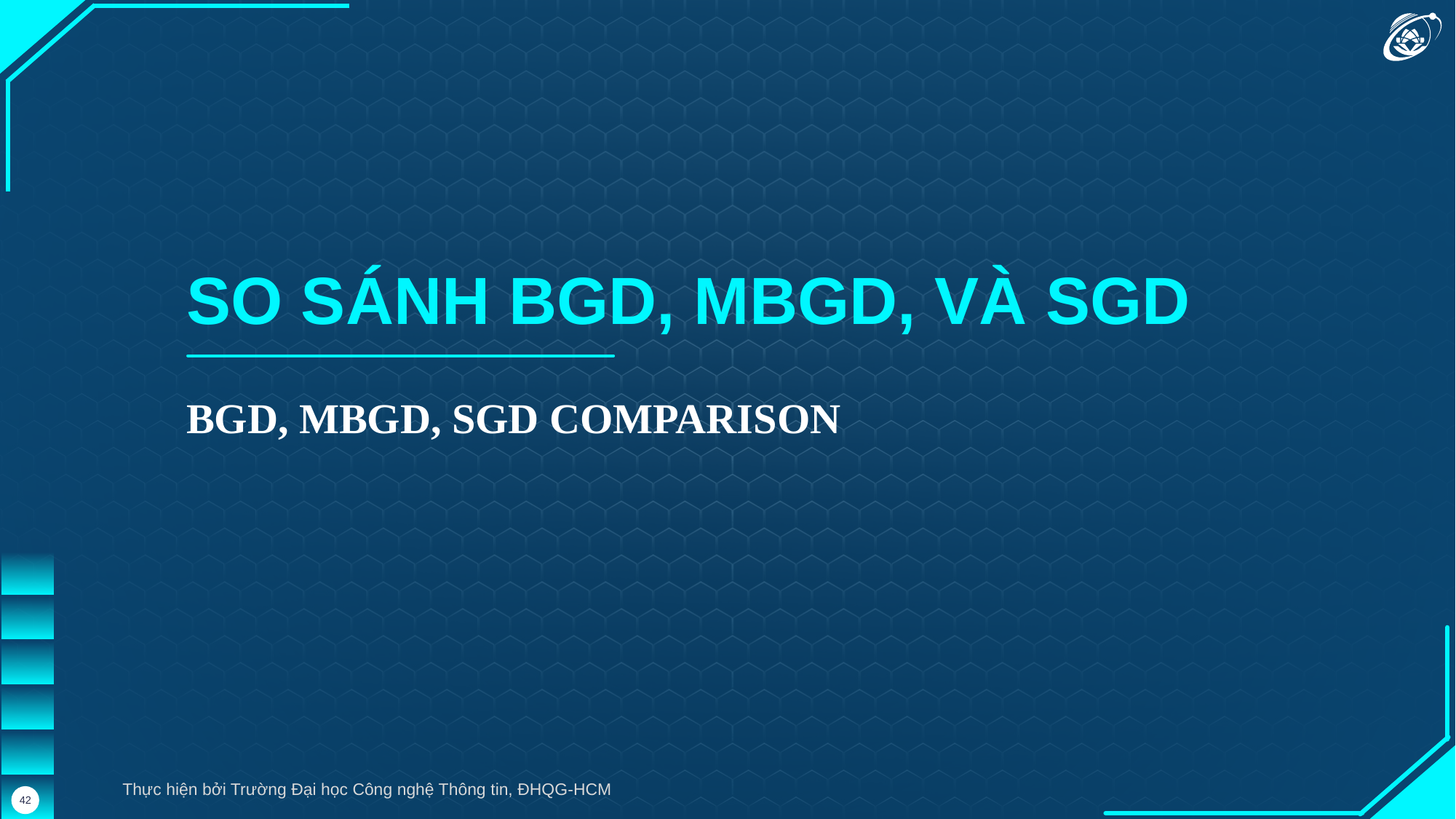

SO SÁNH BGD, MBGD, VÀ SGD
BGD, MBGD, SGD COMPARISON

Thực hiện bởi Trường Đại học Công nghệ Thông tin, ĐHQG-HCM
42